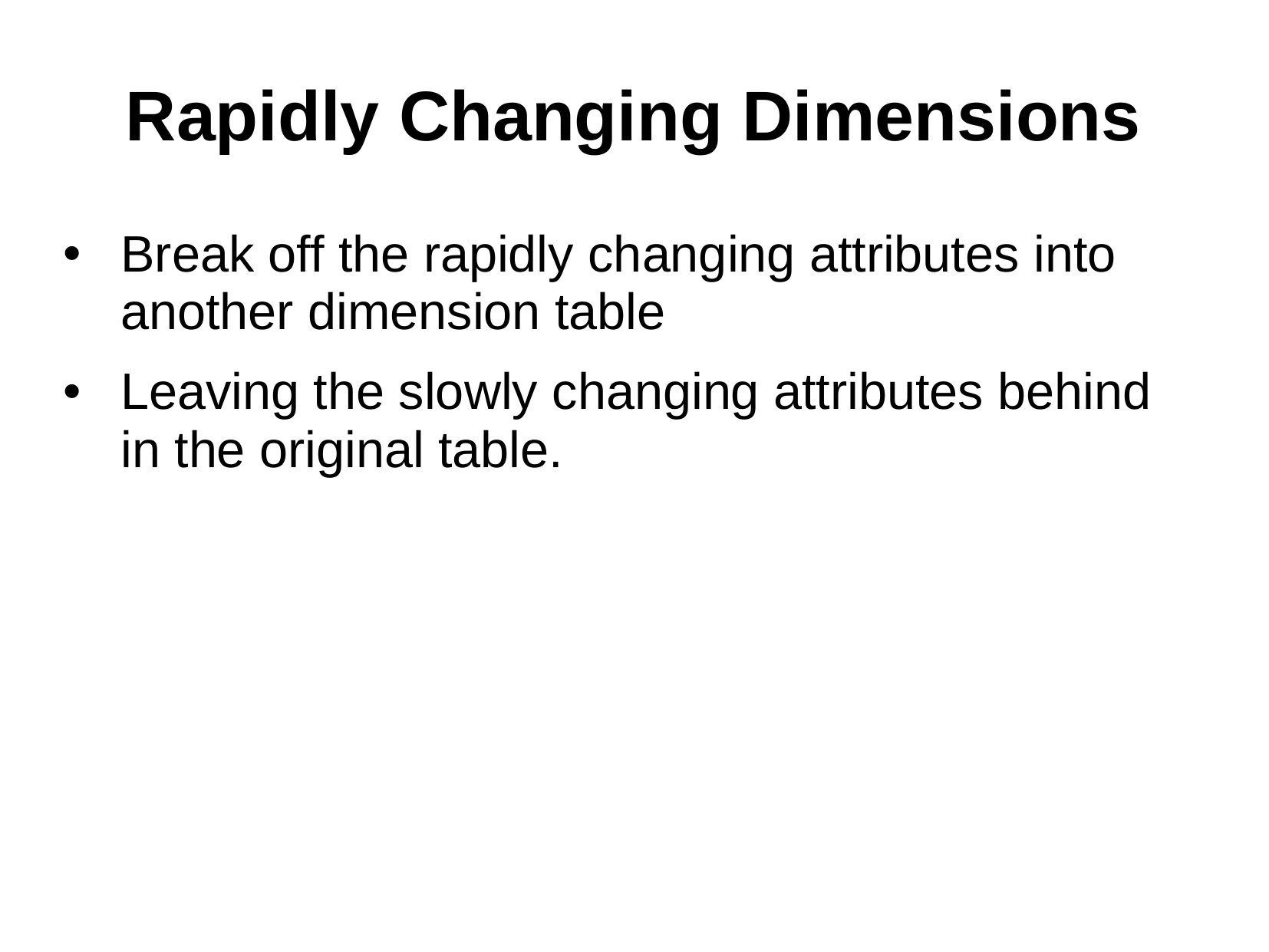

# Rapidly Changing Dimensions
Break off the rapidly changing attributes into another dimension table
Leaving the slowly changing attributes behind in the original table.